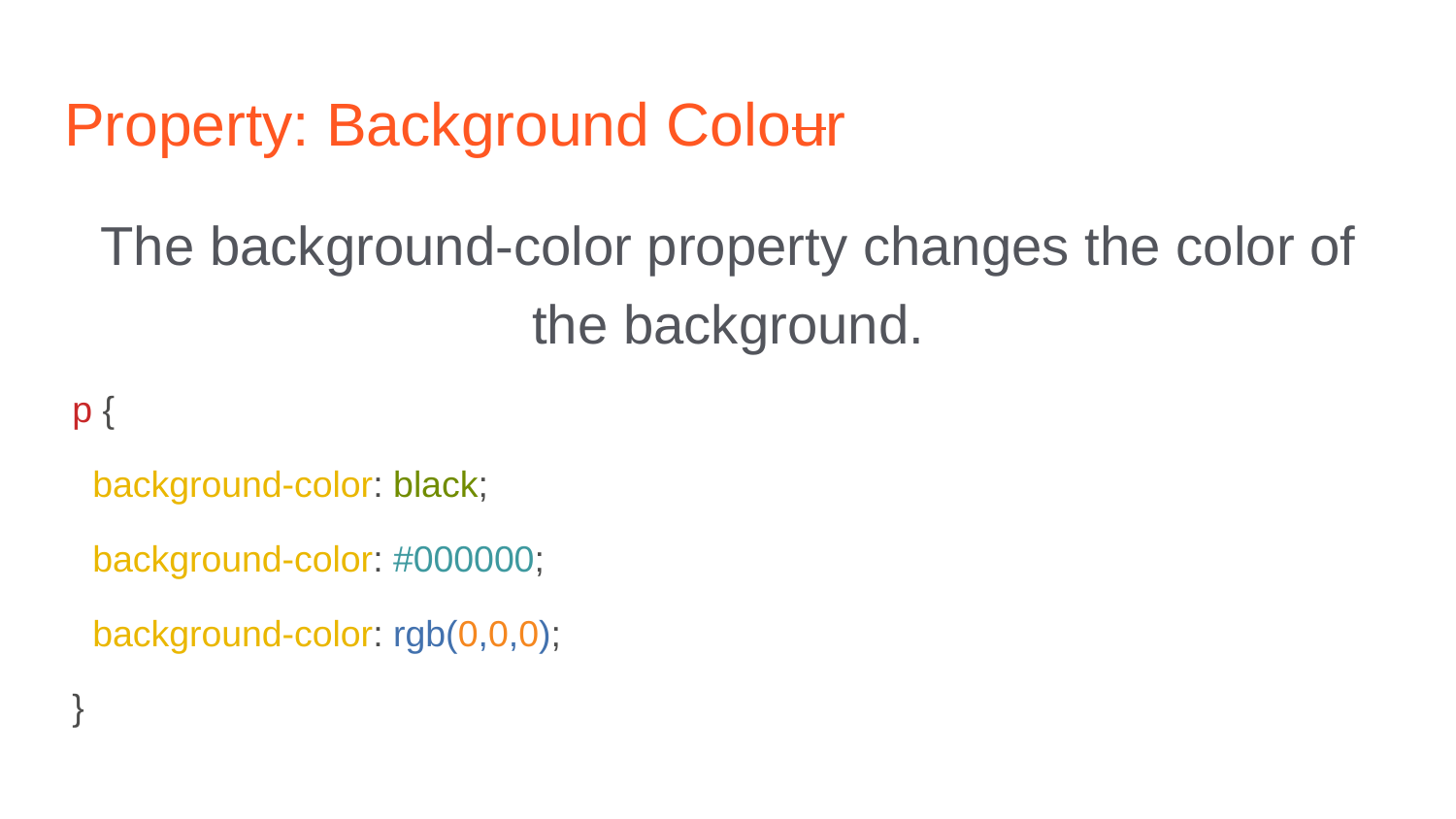

# Property: Background Colour
The background-color property changes the color of the background.
p {
  background-color: black;
  background-color: #000000;
  background-color: rgb(0,0,0);
}